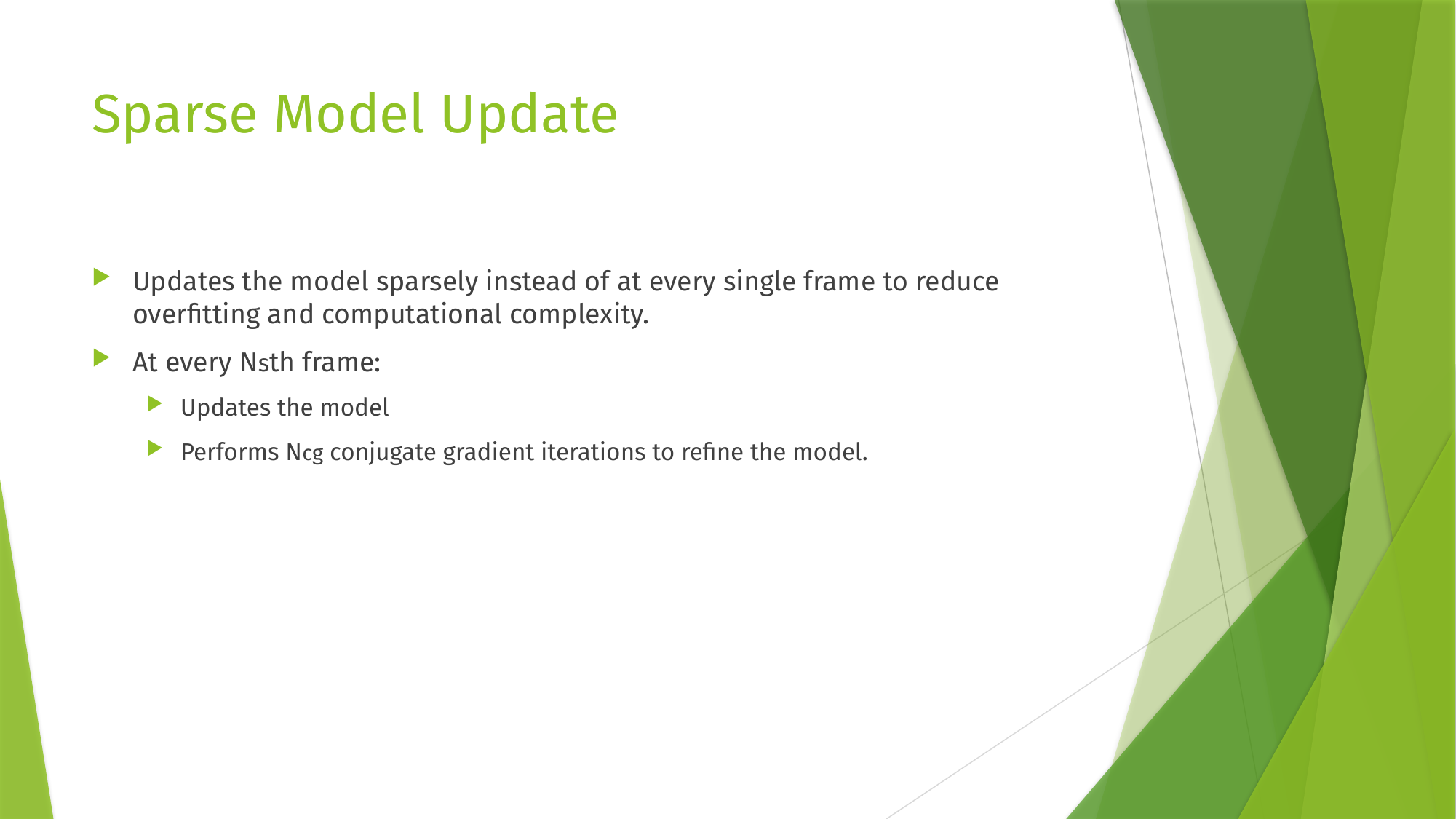

# Sparse Model Update
Updates the model sparsely instead of at every single frame to reduce overfitting and computational complexity.
At every Nsth frame:
Updates the model
Performs Ncg conjugate gradient iterations to refine the model.